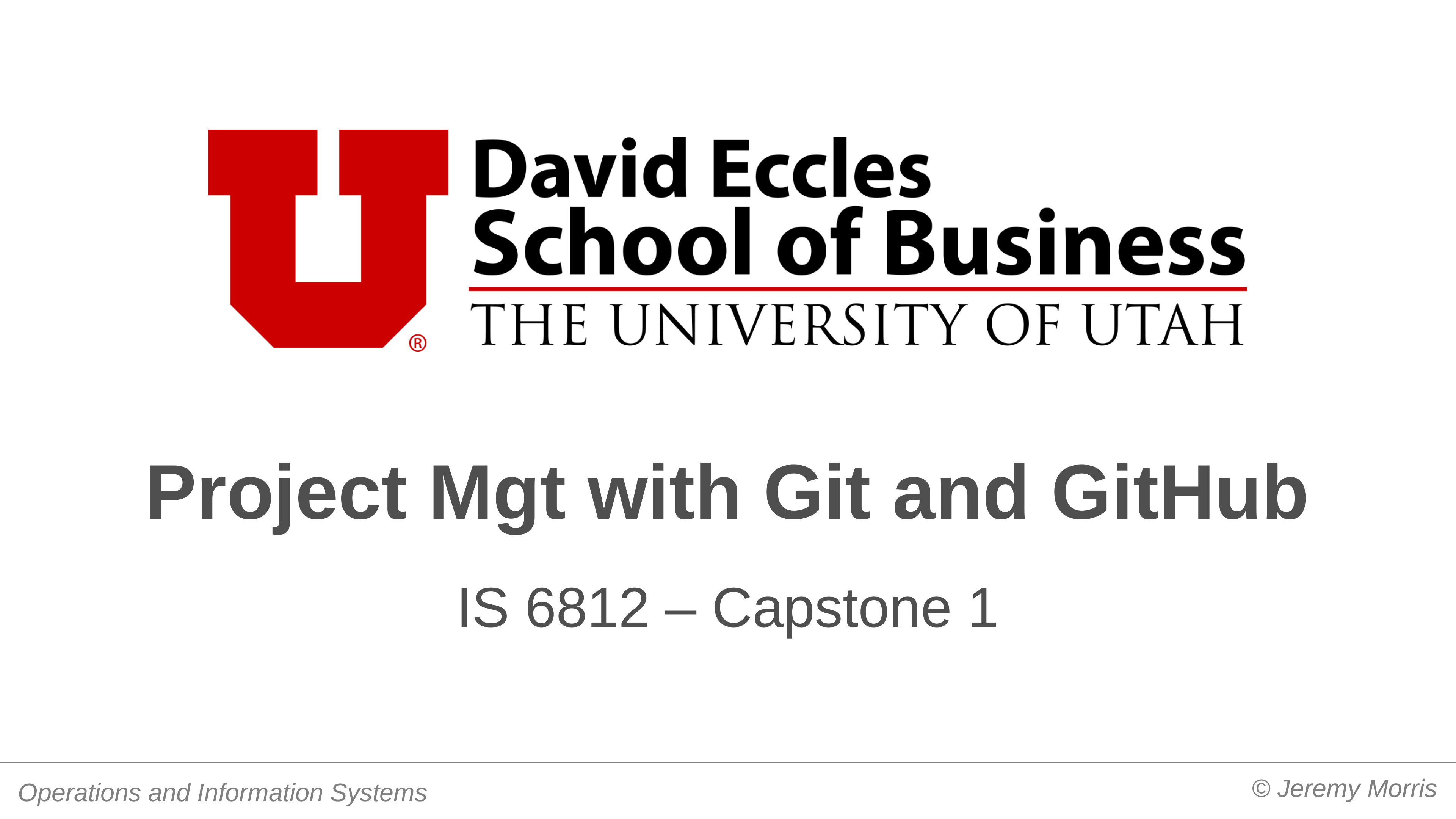

Project Mgt with Git and GitHub
IS 6812 – Capstone 1